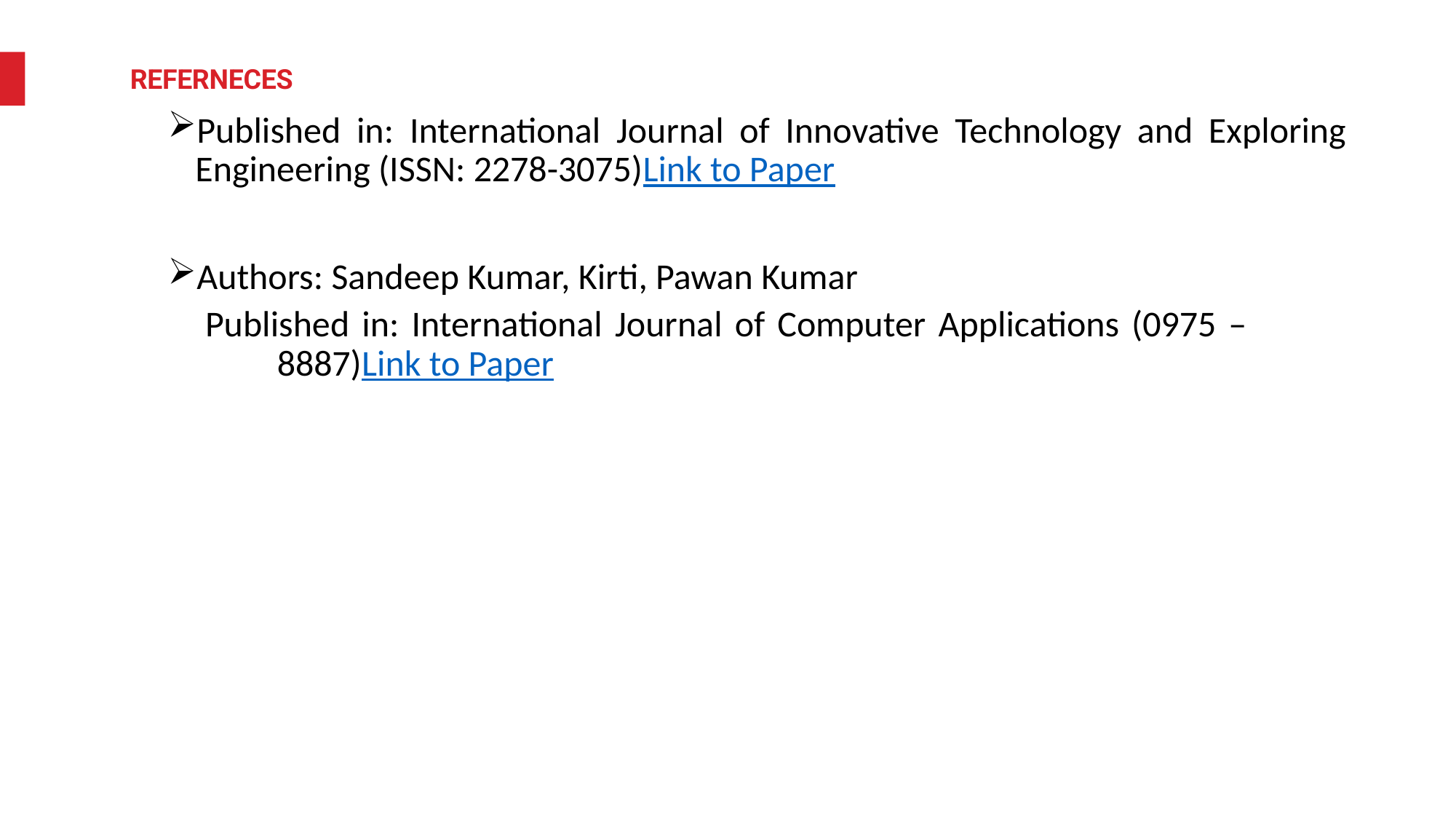

REFERNECES
Published in: International Journal of Innovative Technology and Exploring Engineering (ISSN: 2278-3075)Link to Paper

Authors: Sandeep Kumar, Kirti, Pawan Kumar
   Published in: International Journal of Computer Applications (0975 –         	8887)Link to Paper